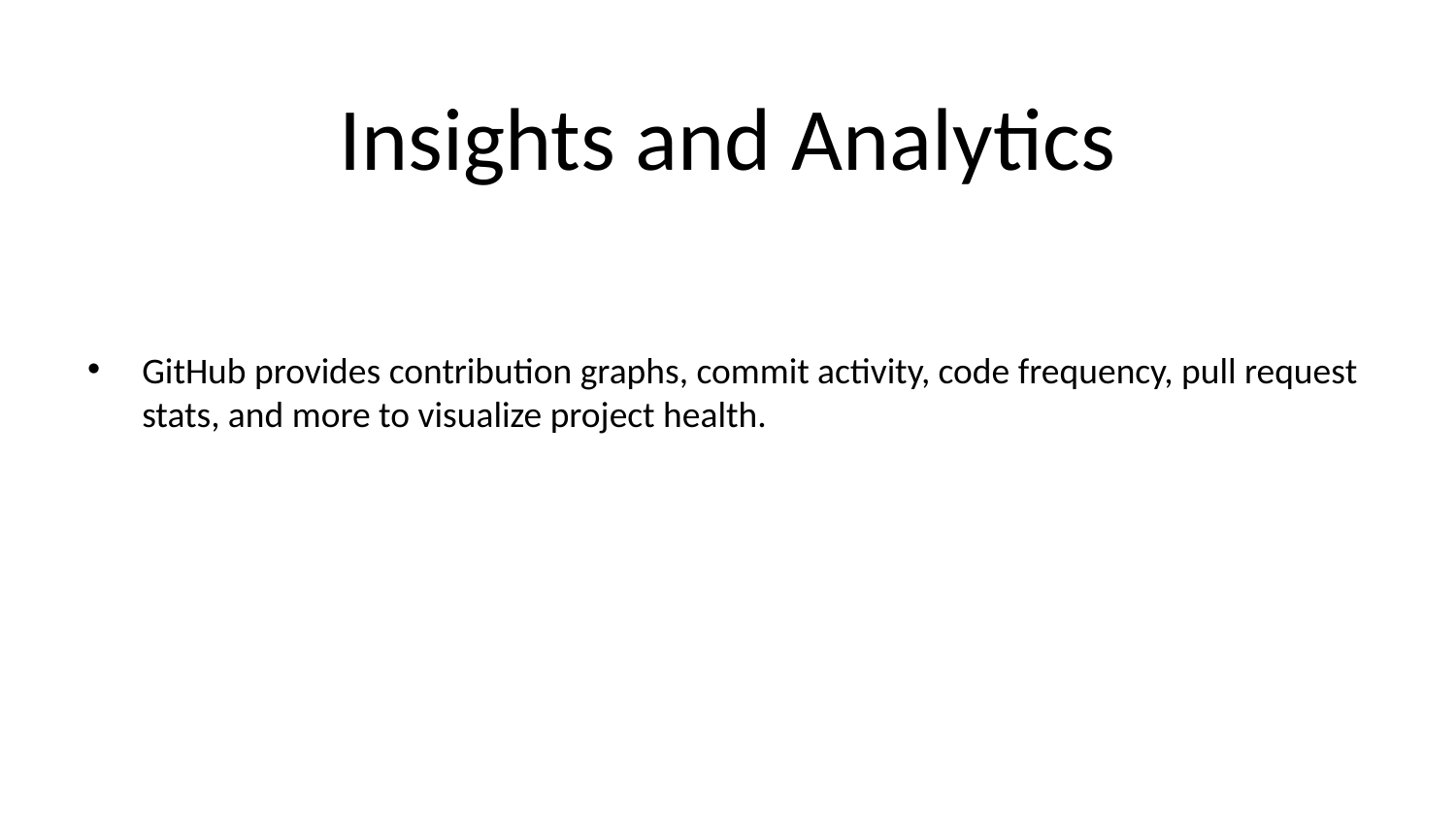

# Insights and Analytics

GitHub provides contribution graphs, commit activity, code frequency, pull request stats, and more to visualize project health.